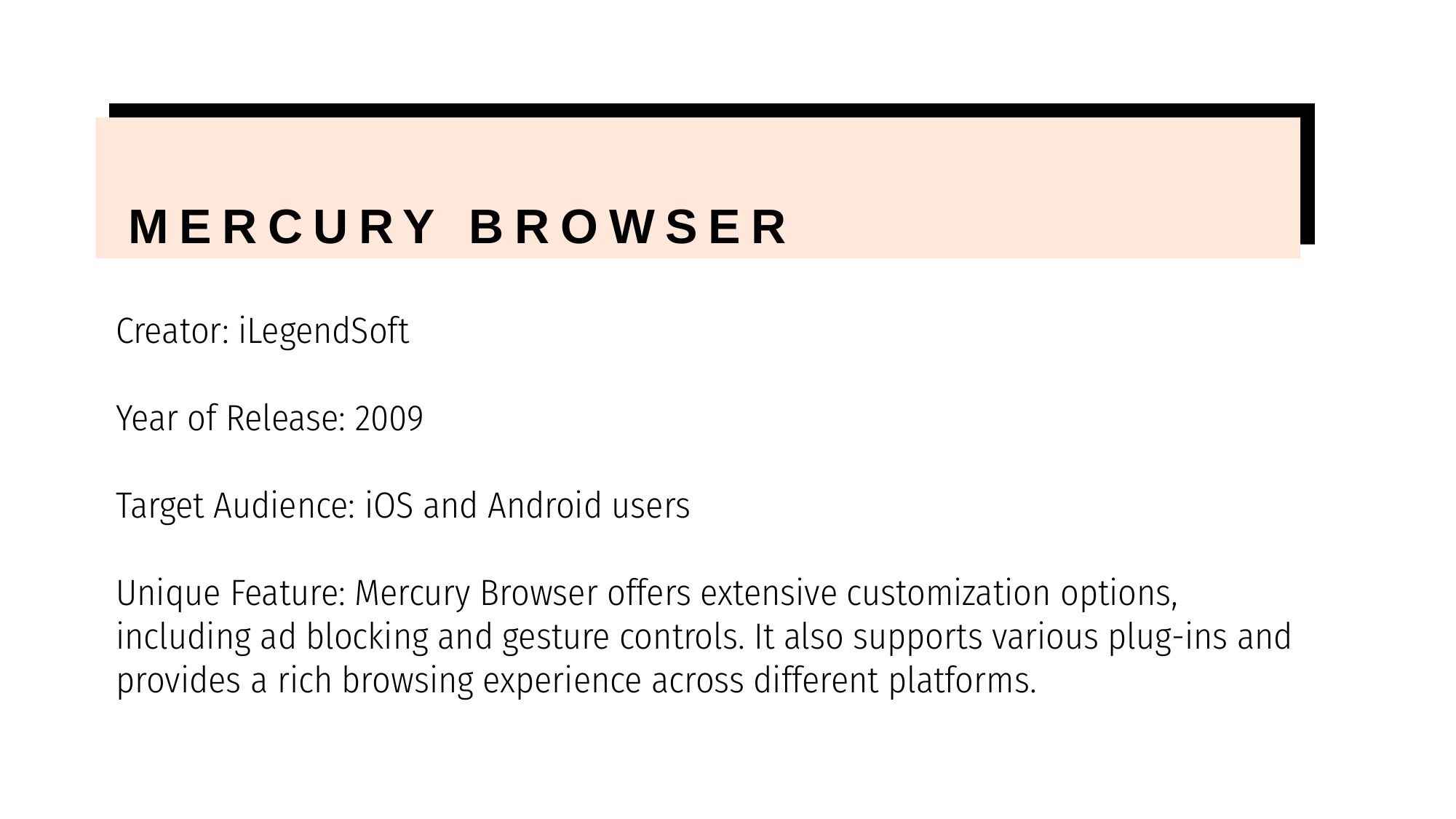

# Mercury browser
Creator: iLegendSoft

Year of Release: 2009

Target Audience: iOS and Android users

Unique Feature: Mercury Browser offers extensive customization options, including ad blocking and gesture controls. It also supports various plug-ins and provides a rich browsing experience across different platforms.